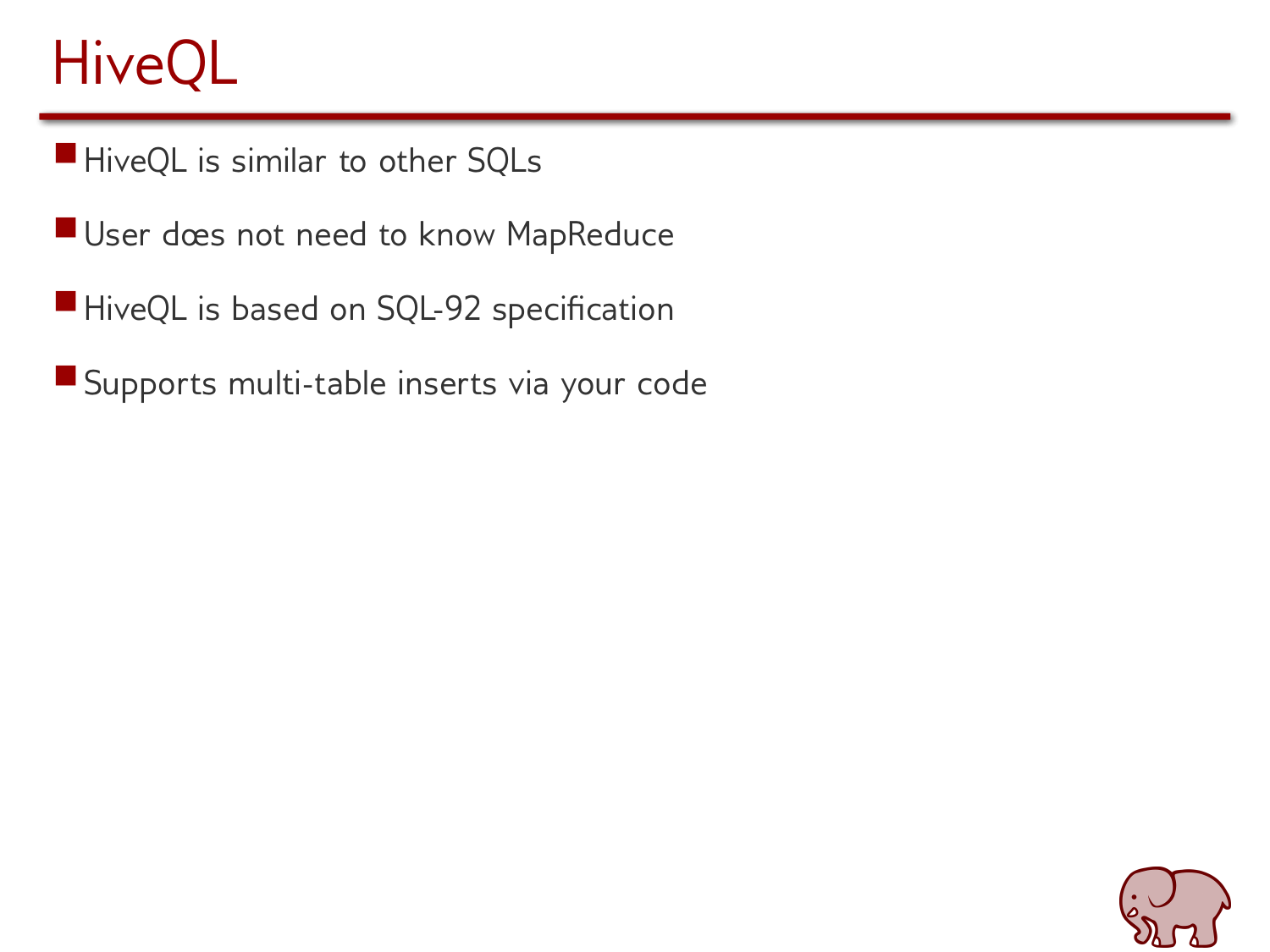

# HiveQL
HiveQL is similar to other SQLs
User does not need to know MapReduce
HiveQL is based on SQL-92 specification
Supports multi-table inserts via your code